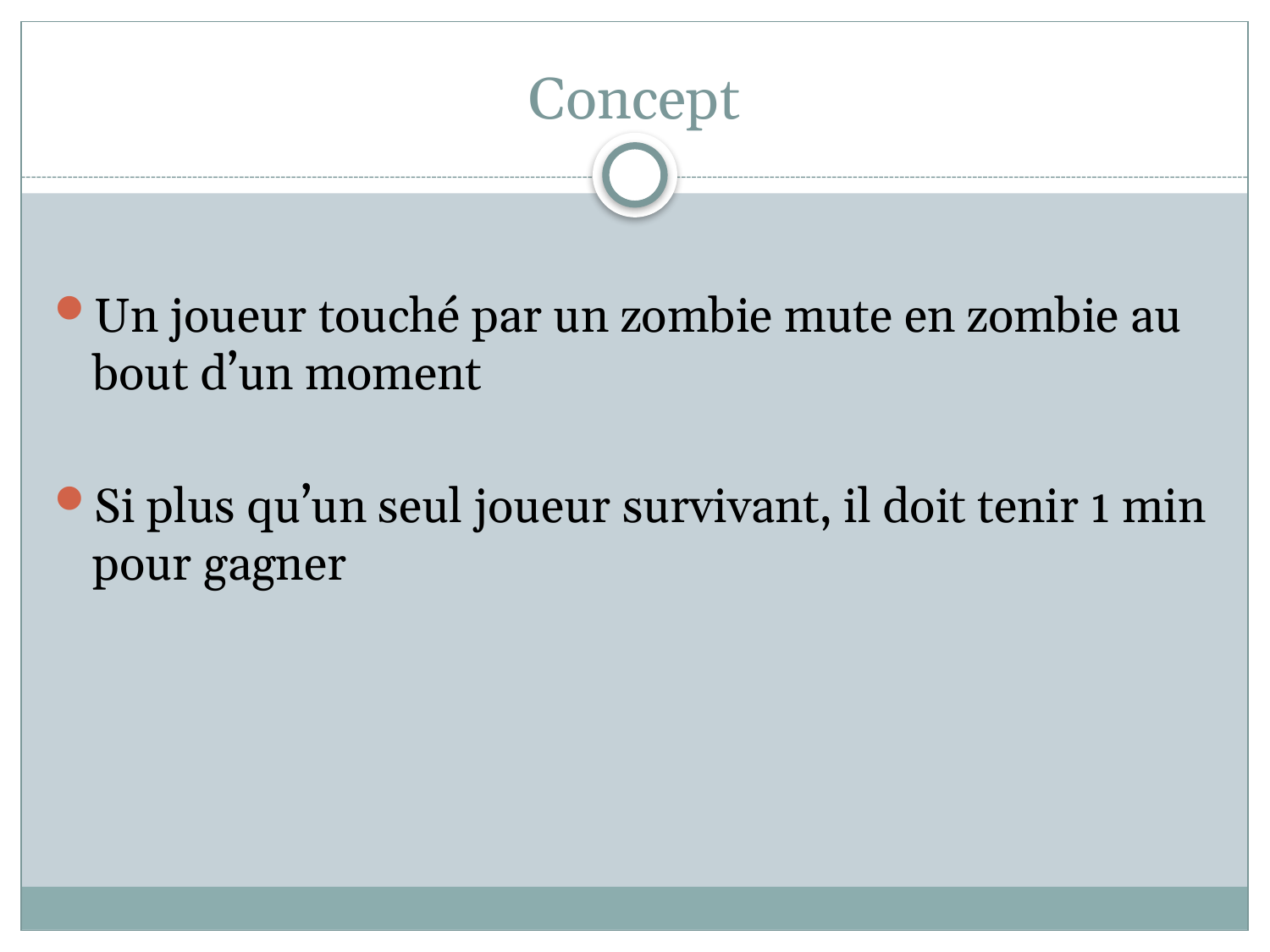

# Concept

Un joueur touché par un zombie mute en zombie au bout d’un moment

Si plus qu’un seul joueur survivant, il doit tenir 1 min pour gagner